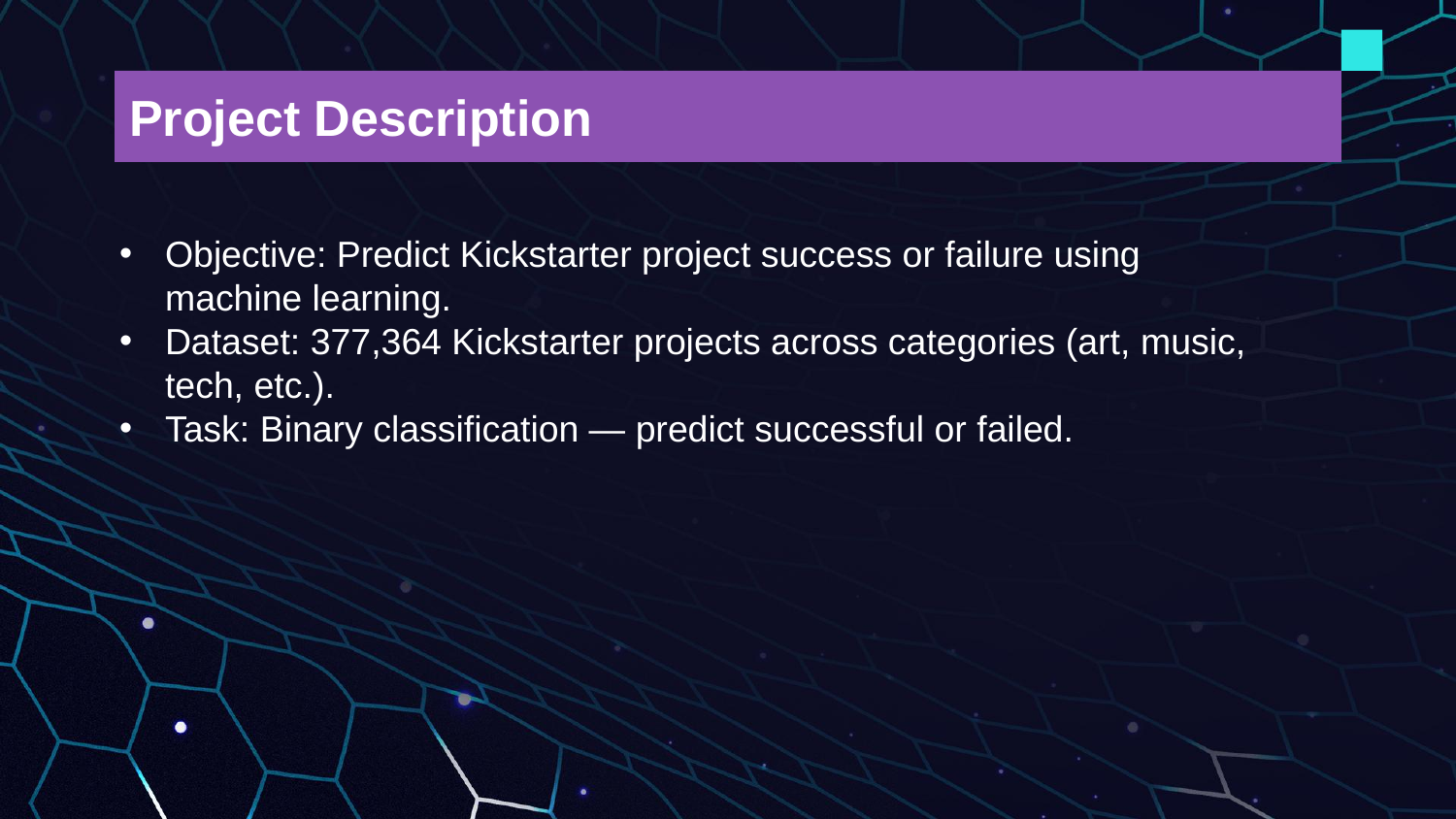

# Project Description
Objective: Predict Kickstarter project success or failure using machine learning.
Dataset: 377,364 Kickstarter projects across categories (art, music, tech, etc.).
Task: Binary classification — predict successful or failed.